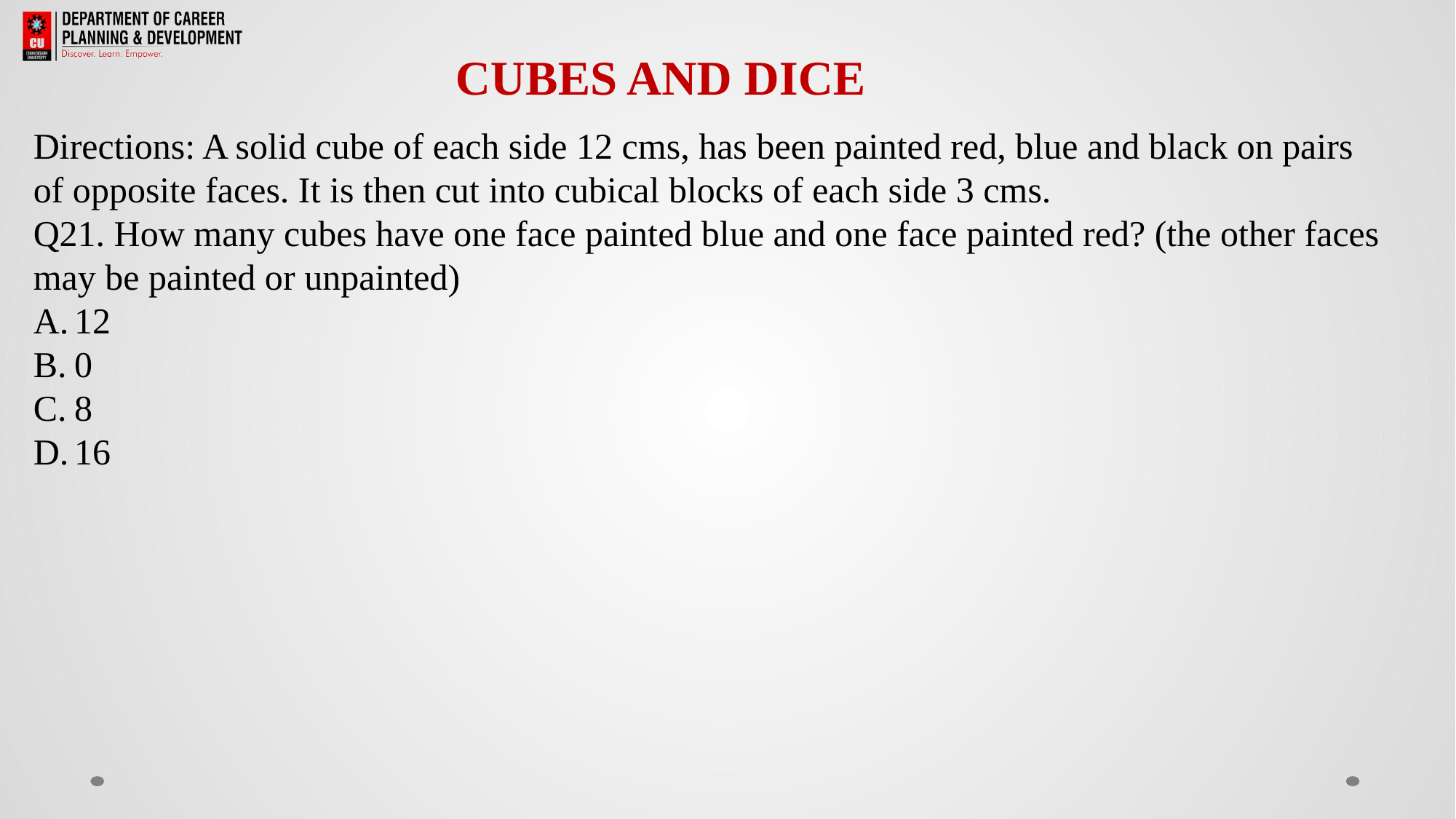

CUBES AND DICE
Directions: A solid cube of each side 12 cms, has been painted red, blue and black on pairs of opposite faces. It is then cut into cubical blocks of each side 3 cms.
Q21. How many cubes have one face painted blue and one face painted red? (the other faces may be painted or unpainted)
12
0
8
16